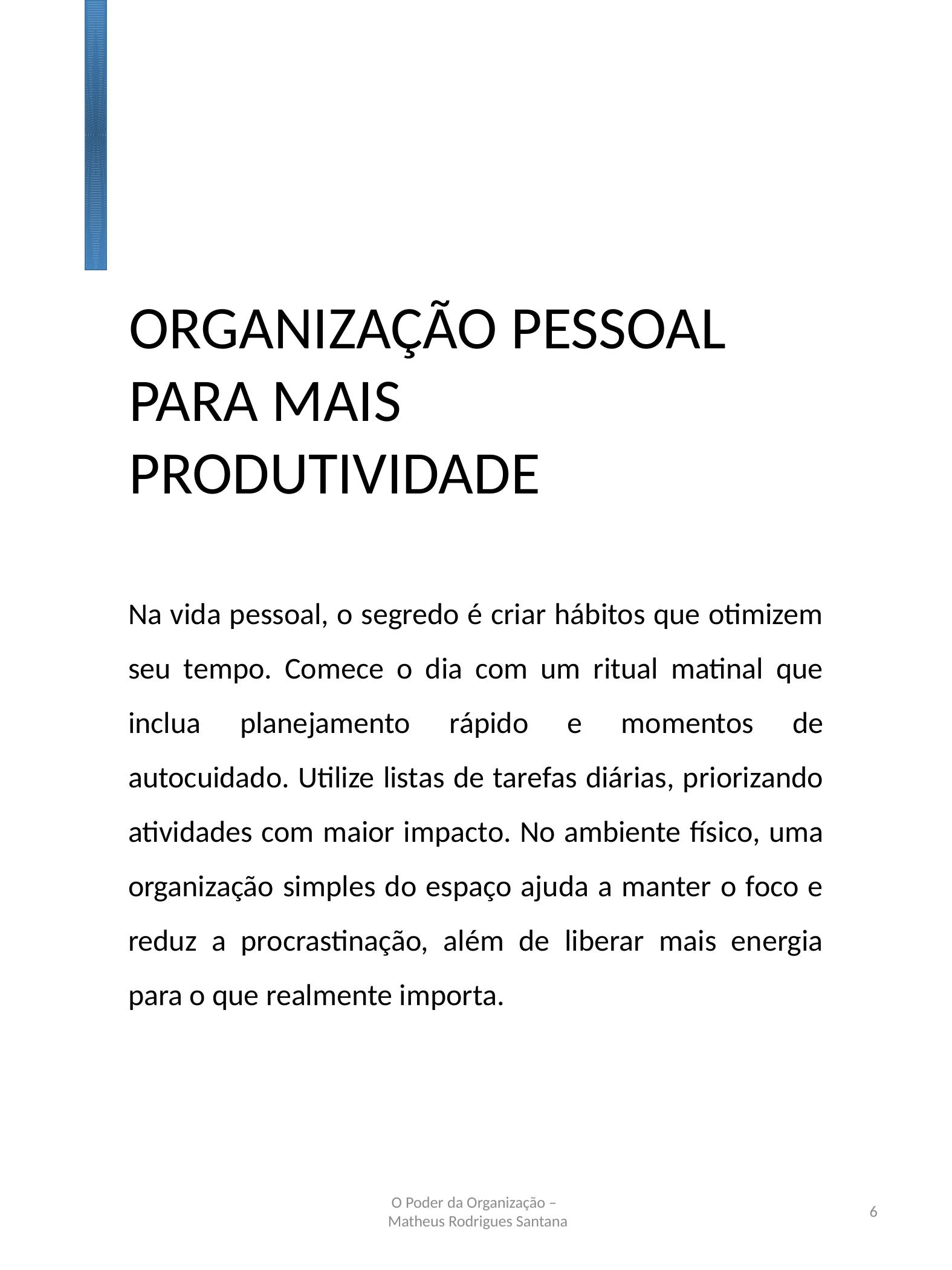

ORGANIZAÇÃO PESSOAL PARA MAIS PRODUTIVIDADE
Na vida pessoal, o segredo é criar hábitos que otimizem seu tempo. Comece o dia com um ritual matinal que inclua planejamento rápido e momentos de autocuidado. Utilize listas de tarefas diárias, priorizando atividades com maior impacto. No ambiente físico, uma organização simples do espaço ajuda a manter o foco e reduz a procrastinação, além de liberar mais energia para o que realmente importa.
O Poder da Organização –
 Matheus Rodrigues Santana
6